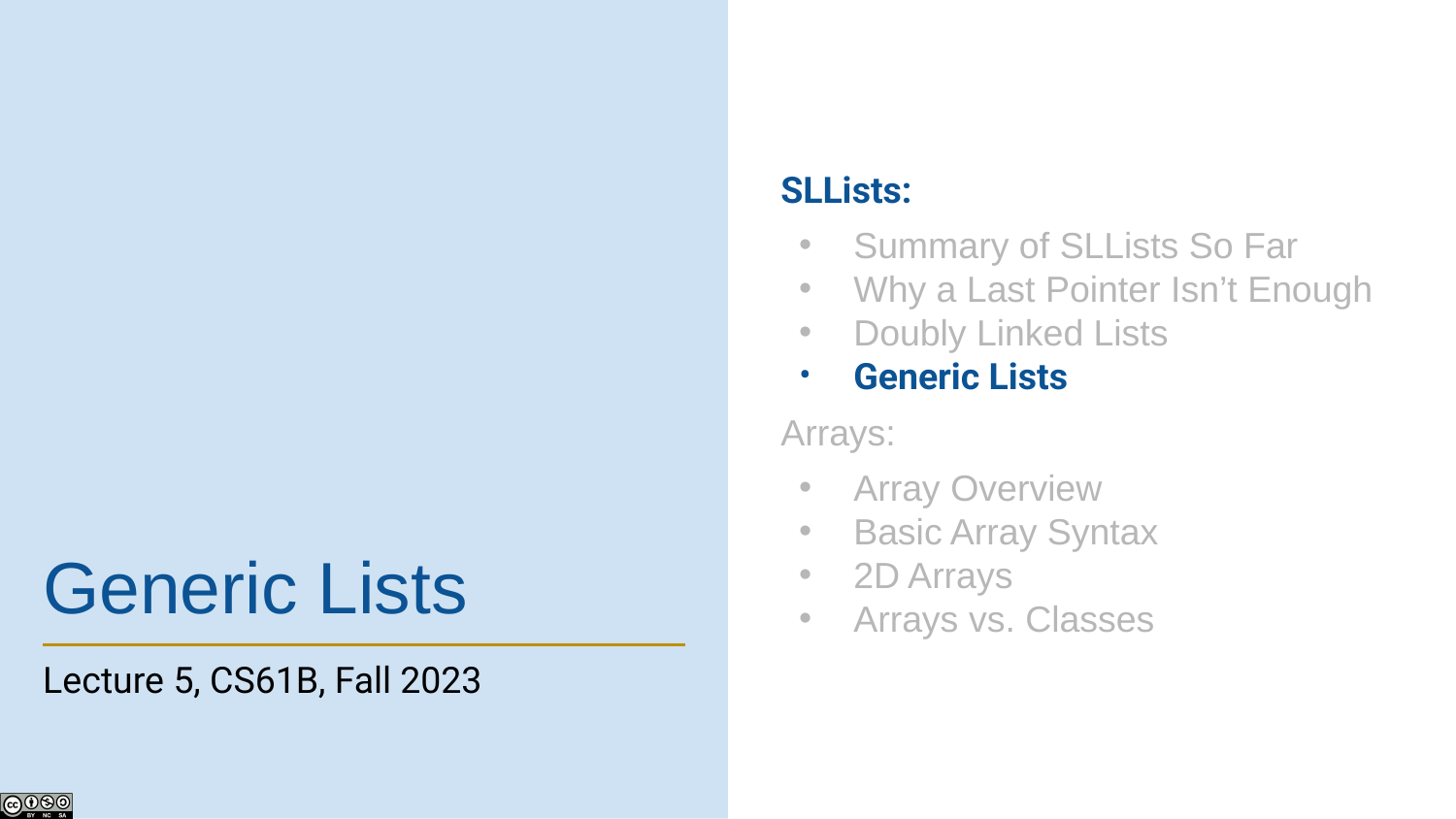

SLLists:
Summary of SLLists So Far
Why a Last Pointer Isn’t Enough
Doubly Linked Lists
Generic Lists
Arrays:
Array Overview
Basic Array Syntax
2D Arrays
Arrays vs. Classes
# Generic Lists
Lecture 5, CS61B, Fall 2023